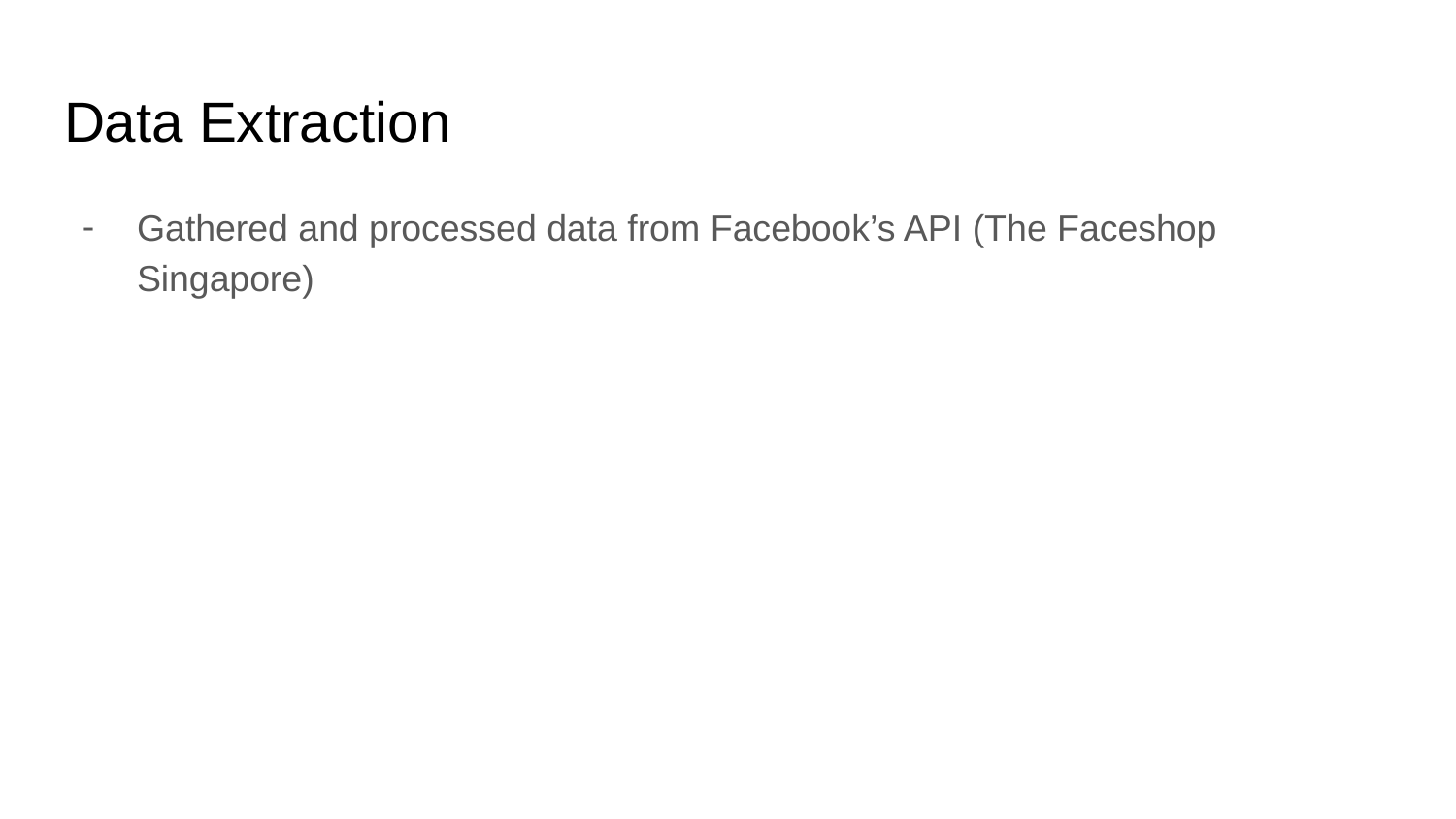

# Data Extraction
Gathered and processed data from Facebook’s API (The Faceshop Singapore)